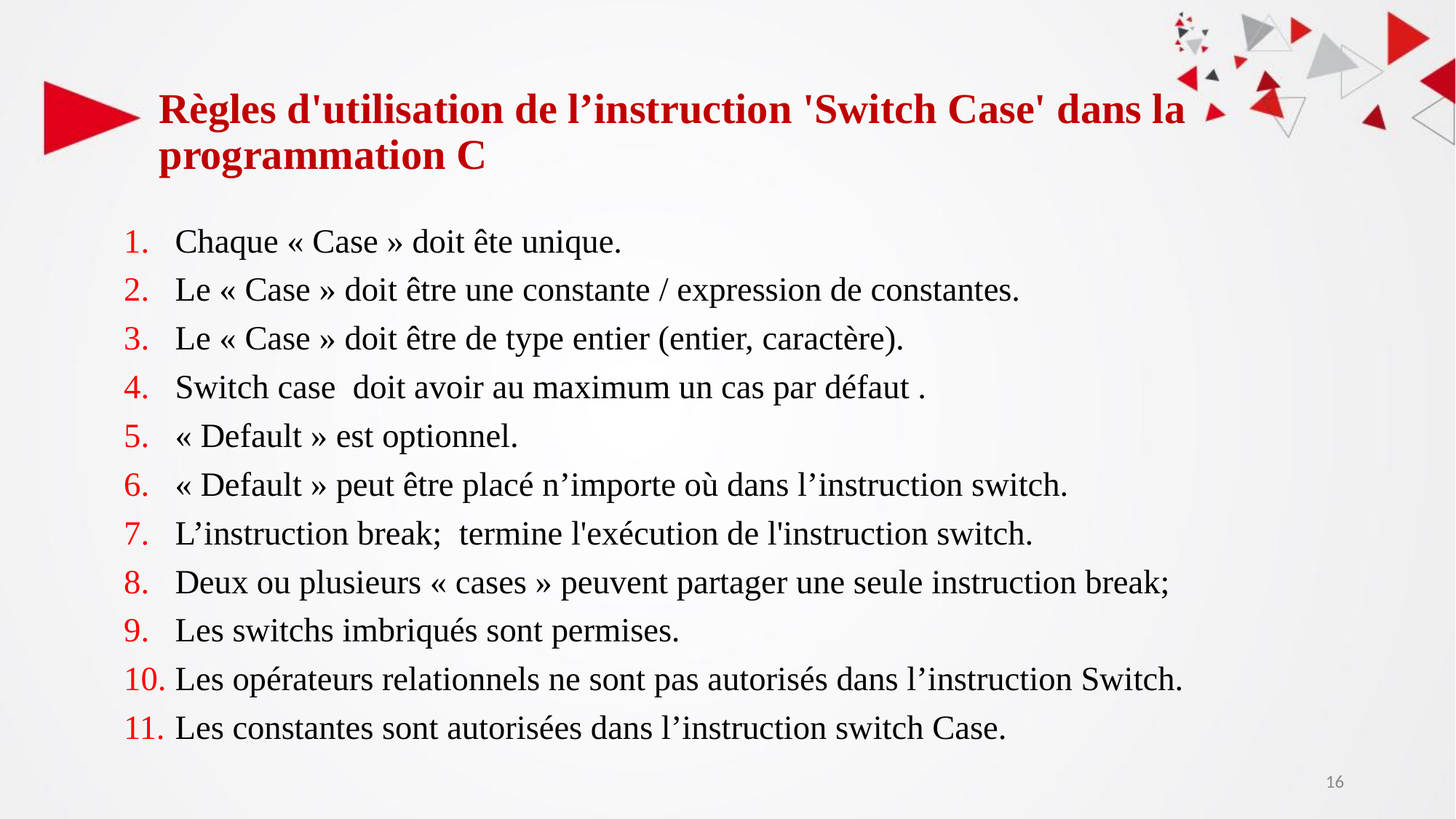

# Règles d'utilisation de l’instruction 'Switch Case' dans la             programmation C
Chaque « Case » doit ête unique.
Le « Case » doit être une constante / expression de constantes.
Le « Case » doit être de type entier (entier, caractère).
Switch case  doit avoir au maximum un cas par défaut .
« Default » est optionnel.
« Default » peut être placé n’importe où dans l’instruction switch.
L’instruction break;  termine l'exécution de l'instruction switch.
Deux ou plusieurs « cases » peuvent partager une seule instruction break;
Les switchs imbriqués sont permises.
Les opérateurs relationnels ne sont pas autorisés dans l’instruction Switch.
Les constantes sont autorisées dans l’instruction switch Case.
16